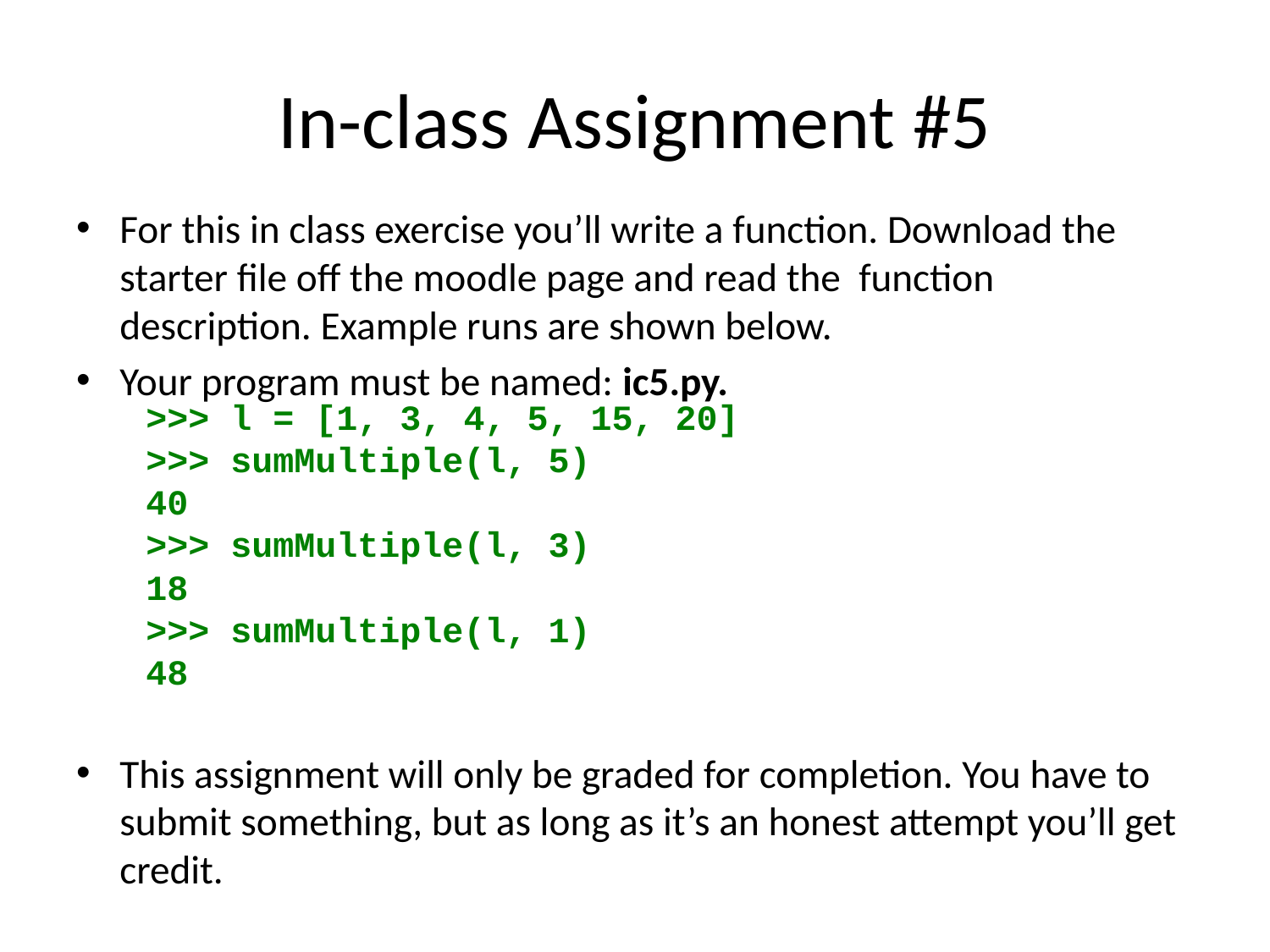

# In-class Assignment #5
For this in class exercise you’ll write a function. Download the starter file off the moodle page and read the  function description. Example runs are shown below.
Your program must be named: ic5.py.

This assignment will only be graded for completion. You have to submit something, but as long as it’s an honest attempt you’ll get credit.
>>> l = [1, 3, 4, 5, 15, 20]
>>> sumMultiple(l, 5)
40
>>> sumMultiple(l, 3)
18
>>> sumMultiple(l, 1)
48